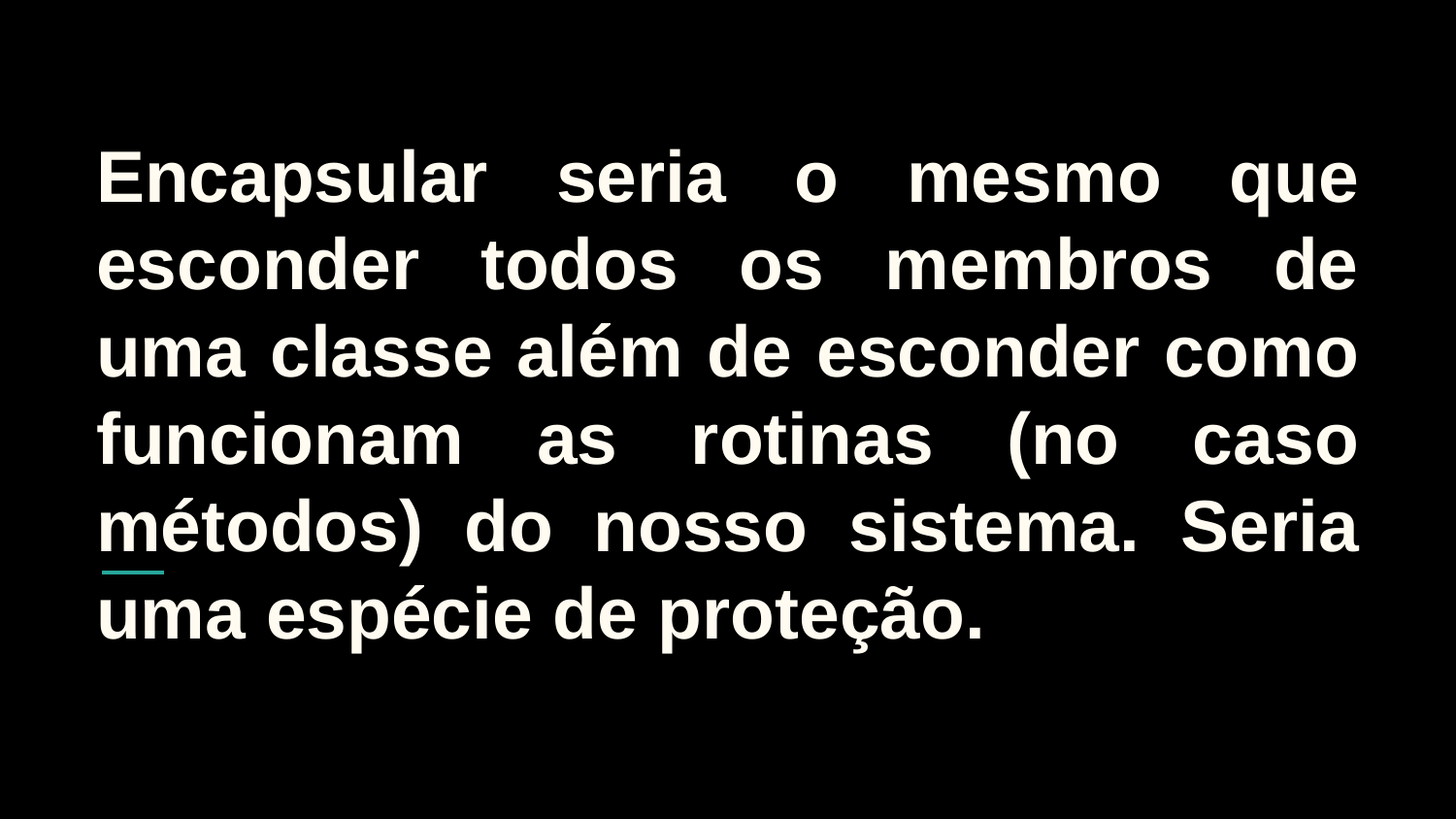

# Encapsular seria o mesmo que esconder todos os membros de uma classe além de esconder como funcionam as rotinas (no caso métodos) do nosso sistema. Seria uma espécie de proteção.